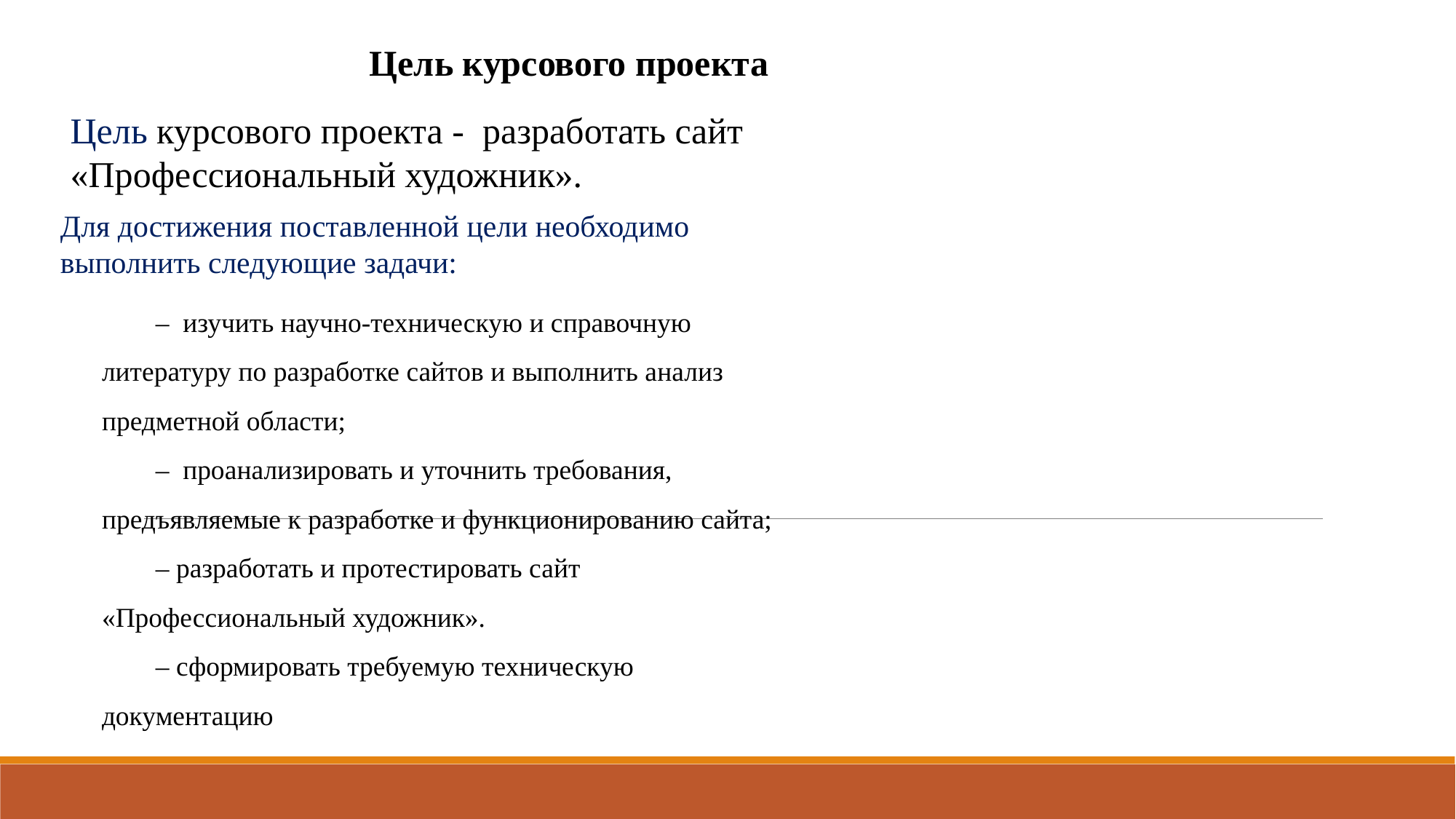

Цель курсового проекта
Цель курсового проекта -  разработать сайт «Профессиональный художник».
Для достижения поставленной цели необходимо выполнить следующие задачи:
–  изучить научно-техническую и справочную литературу по разработке сайтов и выполнить анализ предметной области;
–  проанализировать и уточнить требования, предъявляемые к разработке и функционированию сайта;
– разработать и протестировать сайт «Профессиональный художник».
– сформировать требуемую техническую документацию